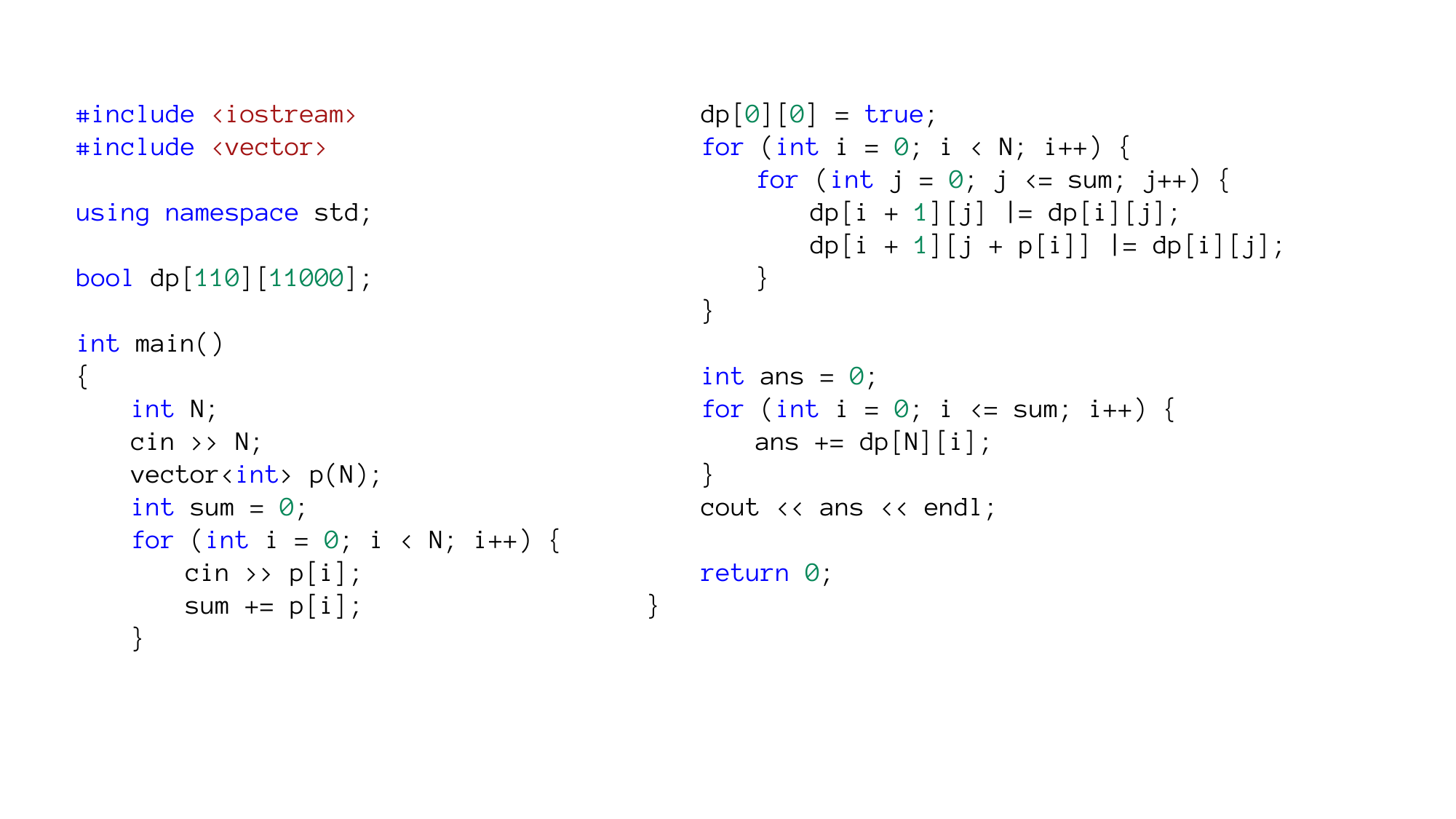

#include <iostream>
#include <vector>
using namespace std;
bool dp[110][11000];
int main()
{
int N;
cin >> N;
vector<int> p(N);
int sum = 0;
for (int i = 0; i < N; i++) {
cin >> p[i];
sum += p[i];
}
dp[0][0] = true;
for (int i = 0; i < N; i++) {
for (int j = 0; j <= sum; j++) {
dp[i + 1][j] |= dp[i][j];
dp[i + 1][j + p[i]] |= dp[i][j];
}
}
int ans = 0;
for (int i = 0; i <= sum; i++) {
ans += dp[N][i];
}
cout << ans << endl;
return 0;
}